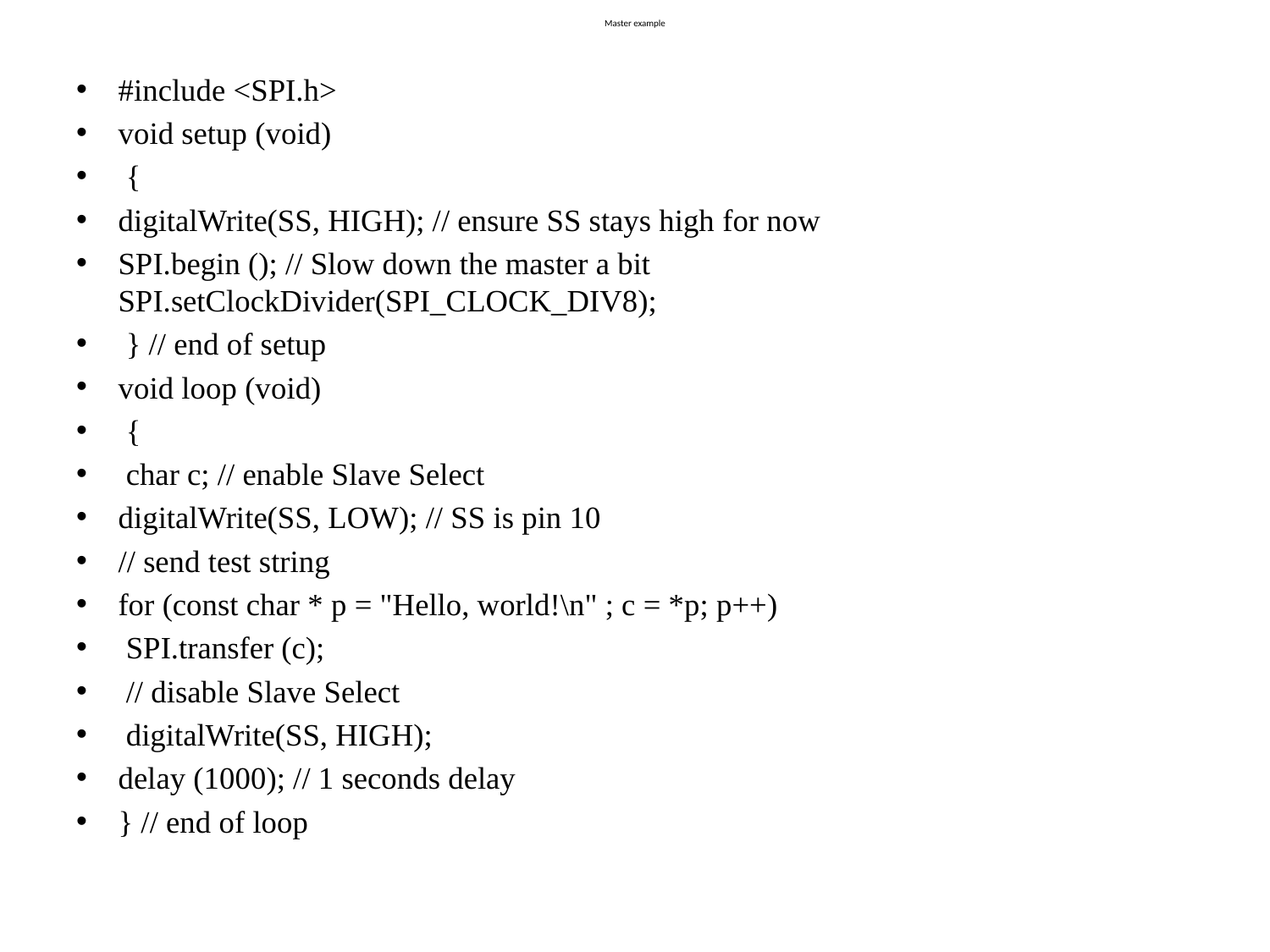

# Master example
#include <SPI.h>
void setup (void)
 {
digitalWrite(SS, HIGH); // ensure SS stays high for now
SPI.begin (); // Slow down the master a bit SPI.setClockDivider(SPI_CLOCK_DIV8);
 } // end of setup
void loop (void)
 {
 char c; // enable Slave Select
digitalWrite(SS, LOW); // SS is pin 10
// send test string
for (const char * p = "Hello, world!\n" ; c = *p; p++)
 SPI.transfer (c);
 // disable Slave Select
 digitalWrite(SS, HIGH);
delay (1000); // 1 seconds delay
} // end of loop